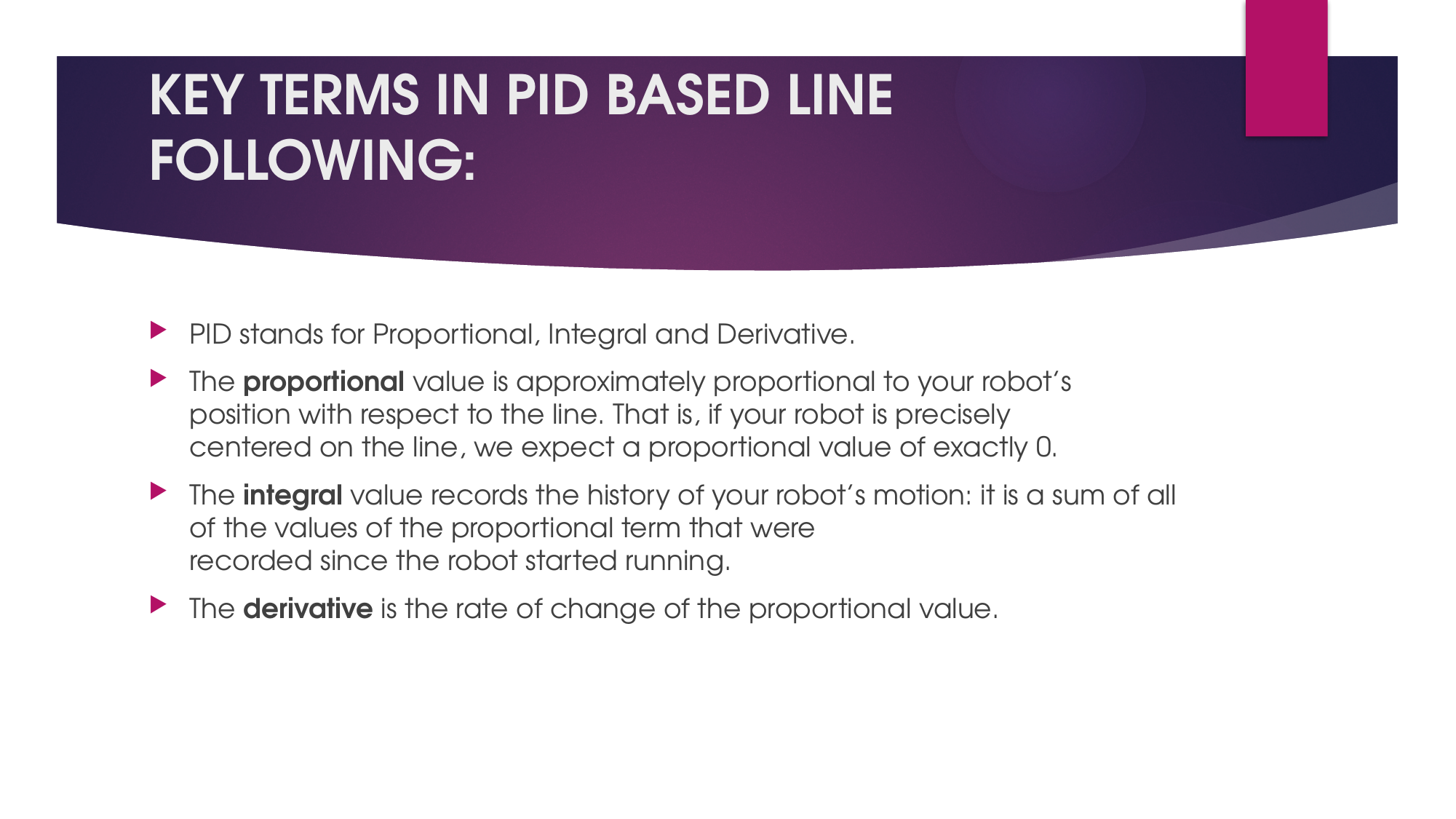

# KEY TERMS IN PID BASED LINE FOLLOWING:
PID stands for Proportional, Integral and Derivative.
The proportional value is approximately proportional to your robot’s position with respect to the line. That is, if your robot is precisely
centered on the line, we expect a proportional value of exactly 0.
The integral value records the history of your robot’s motion: it is a sum of all of the values of the proportional term that were
recorded since the robot started running.
The derivative is the rate of change of the proportional value.